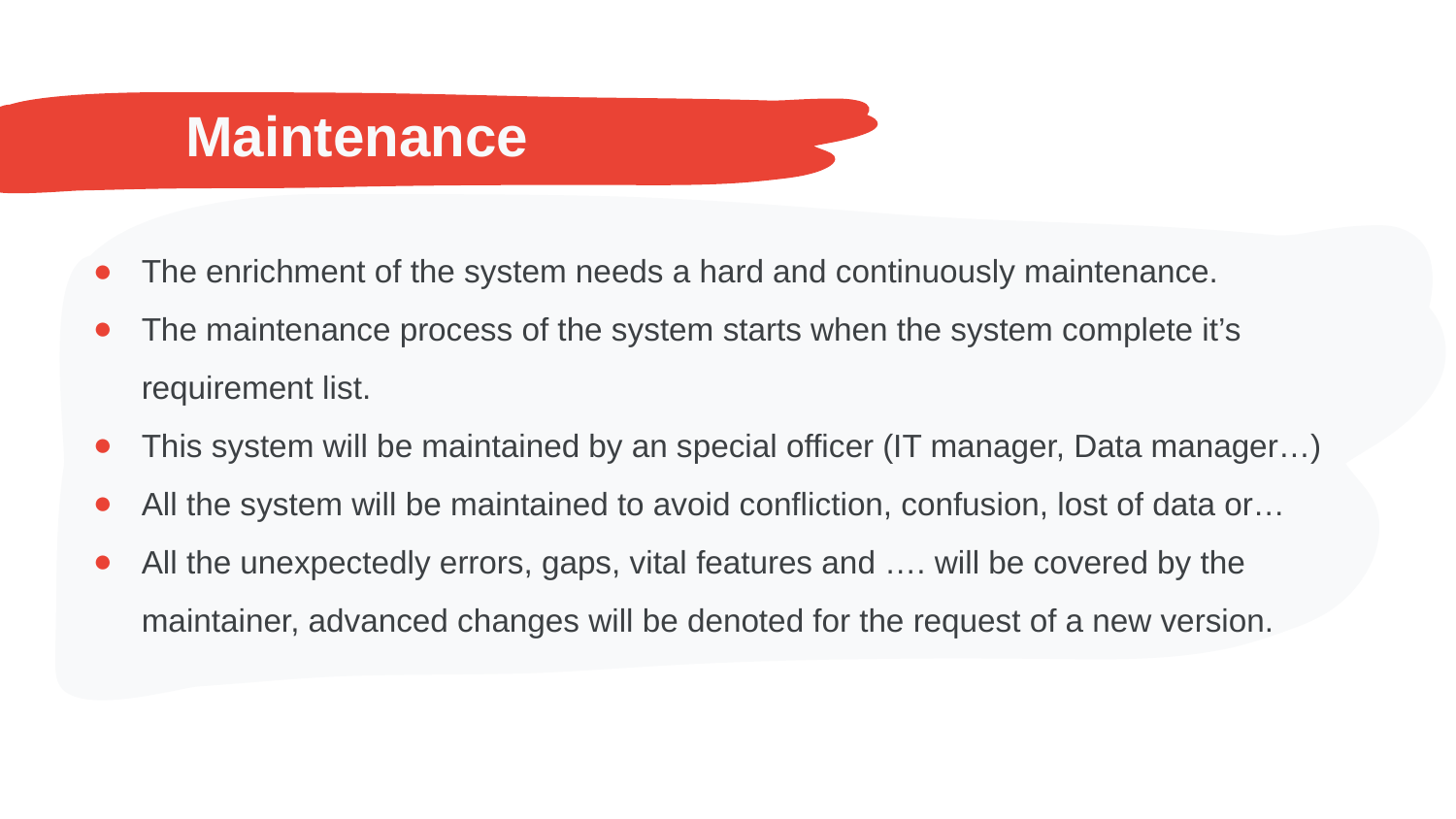

Maintenance

The enrichment of the system needs a hard and continuously maintenance.
The maintenance process of the system starts when the system complete it’s requirement list.
This system will be maintained by an special officer (IT manager, Data manager…)
All the system will be maintained to avoid confliction, confusion, lost of data or…
All the unexpectedly errors, gaps, vital features and …. will be covered by the maintainer, advanced changes will be denoted for the request of a new version.